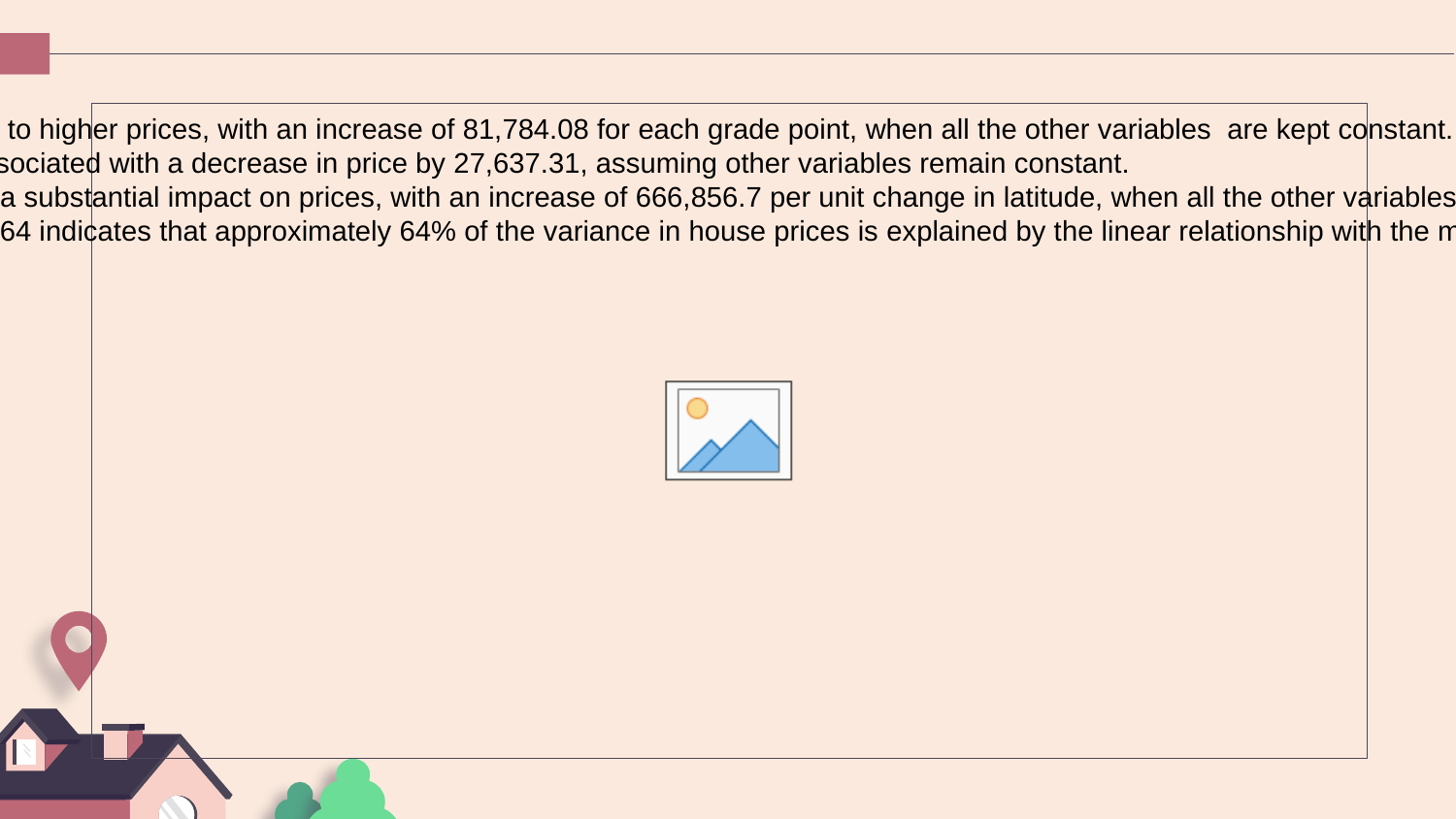

Higher grades correspond to higher prices, with an increase of 81,784.08 for each grade point, when all the other variables  are kept constant.
Each additional floor is associated with a decrease in price by 27,637.31, assuming other variables remain constant.
 Changes in latitude have a substantial impact on prices, with an increase of 666,856.7 per unit change in latitude, when all the other variables  are kept constant.
The R-squared value of 0.64 indicates that approximately 64% of the variance in house prices is explained by the linear relationship with the multiple independent variables.